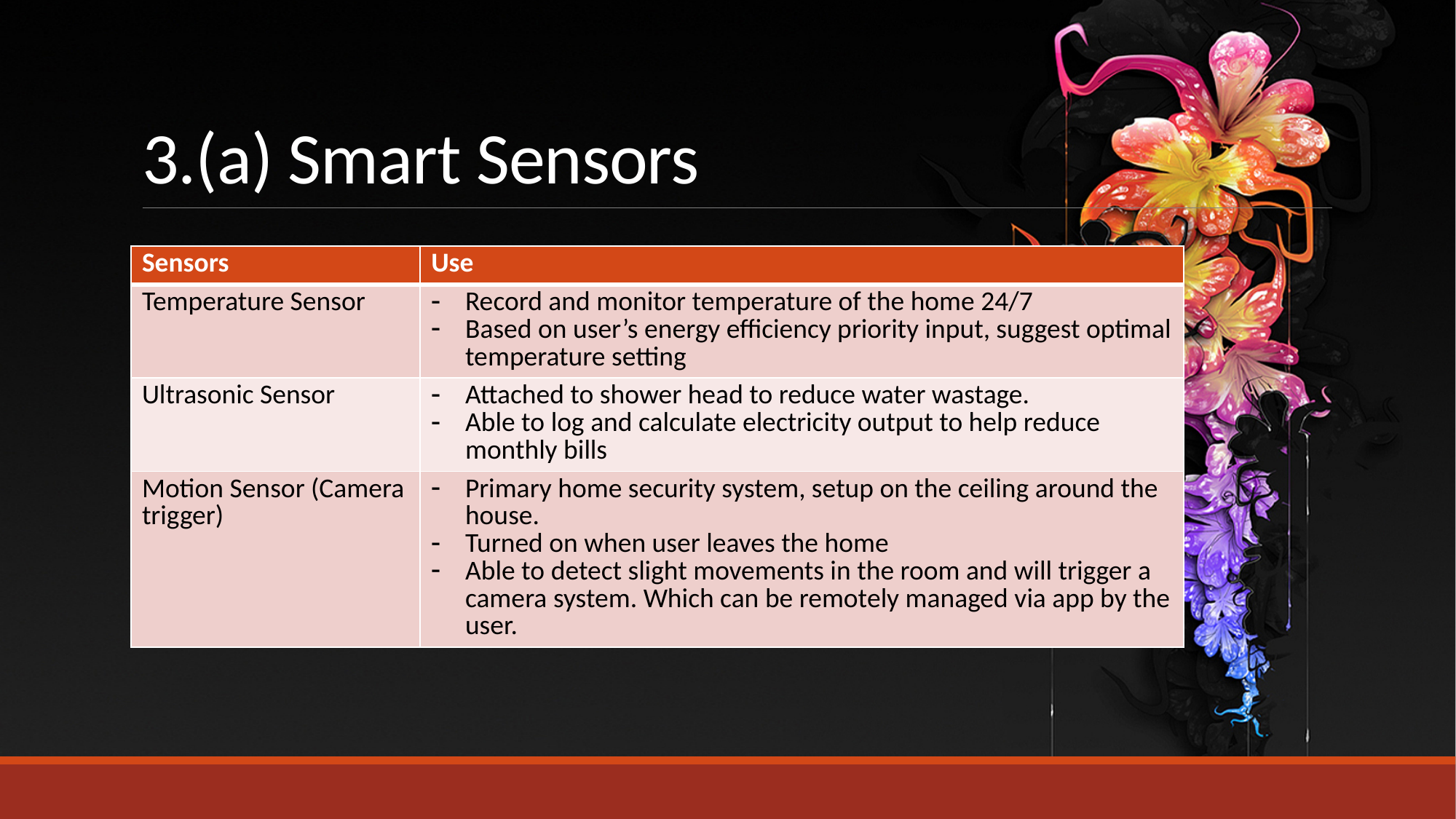

# 3.(a) Smart Sensors
| Sensors | Use |
| --- | --- |
| Temperature Sensor | Record and monitor temperature of the home 24/7 Based on user’s energy efficiency priority input, suggest optimal temperature setting |
| Ultrasonic Sensor | Attached to shower head to reduce water wastage. Able to log and calculate electricity output to help reduce monthly bills |
| Motion Sensor (Camera trigger) | Primary home security system, setup on the ceiling around the house. Turned on when user leaves the home Able to detect slight movements in the room and will trigger a camera system. Which can be remotely managed via app by the user. |